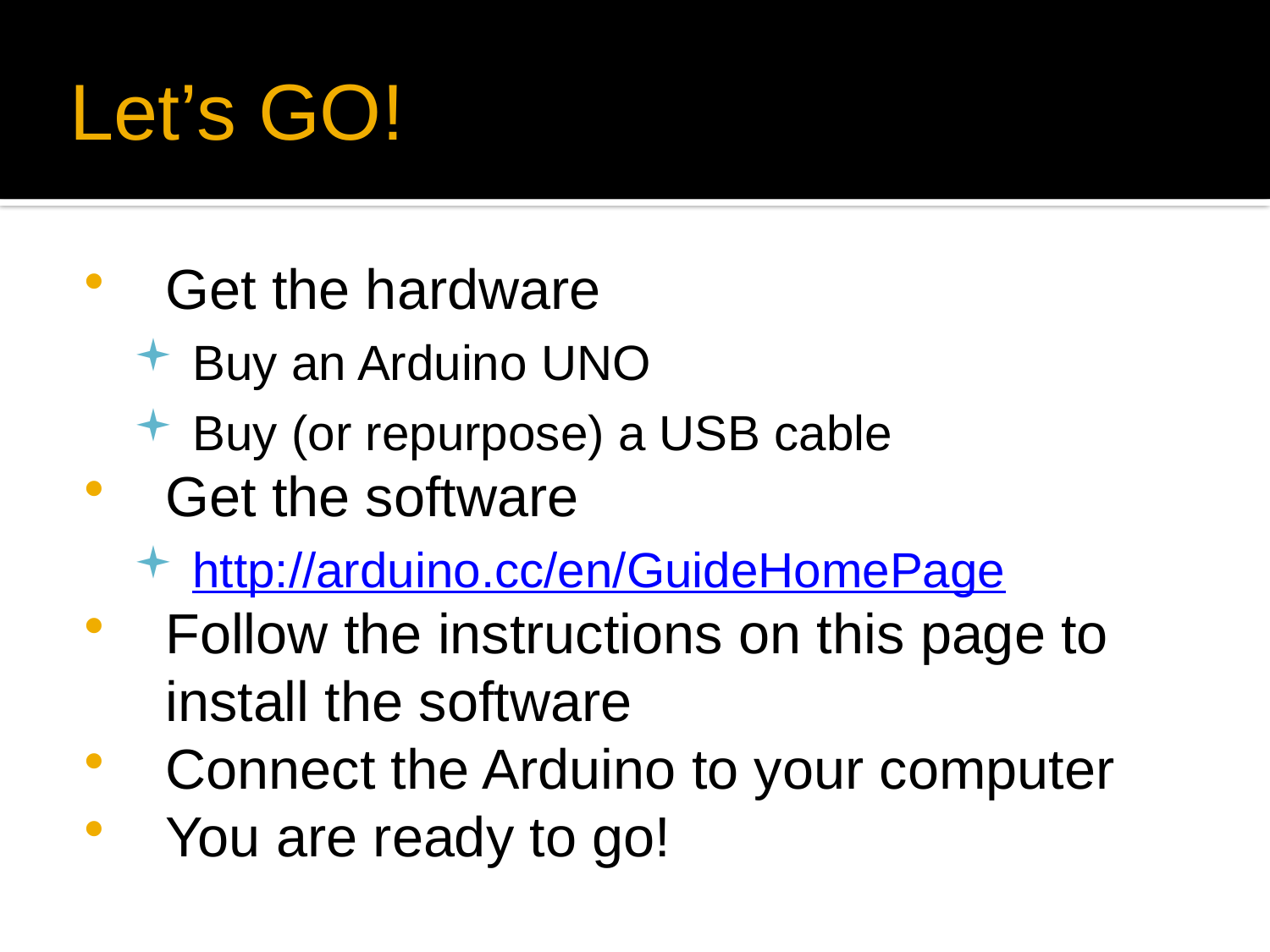

# Let’s GO!
Get the hardware
Buy an Arduino UNO
Buy (or repurpose) a USB cable
Get the software
http://arduino.cc/en/GuideHomePage
Follow the instructions on this page to install the software
Connect the Arduino to your computer
You are ready to go!